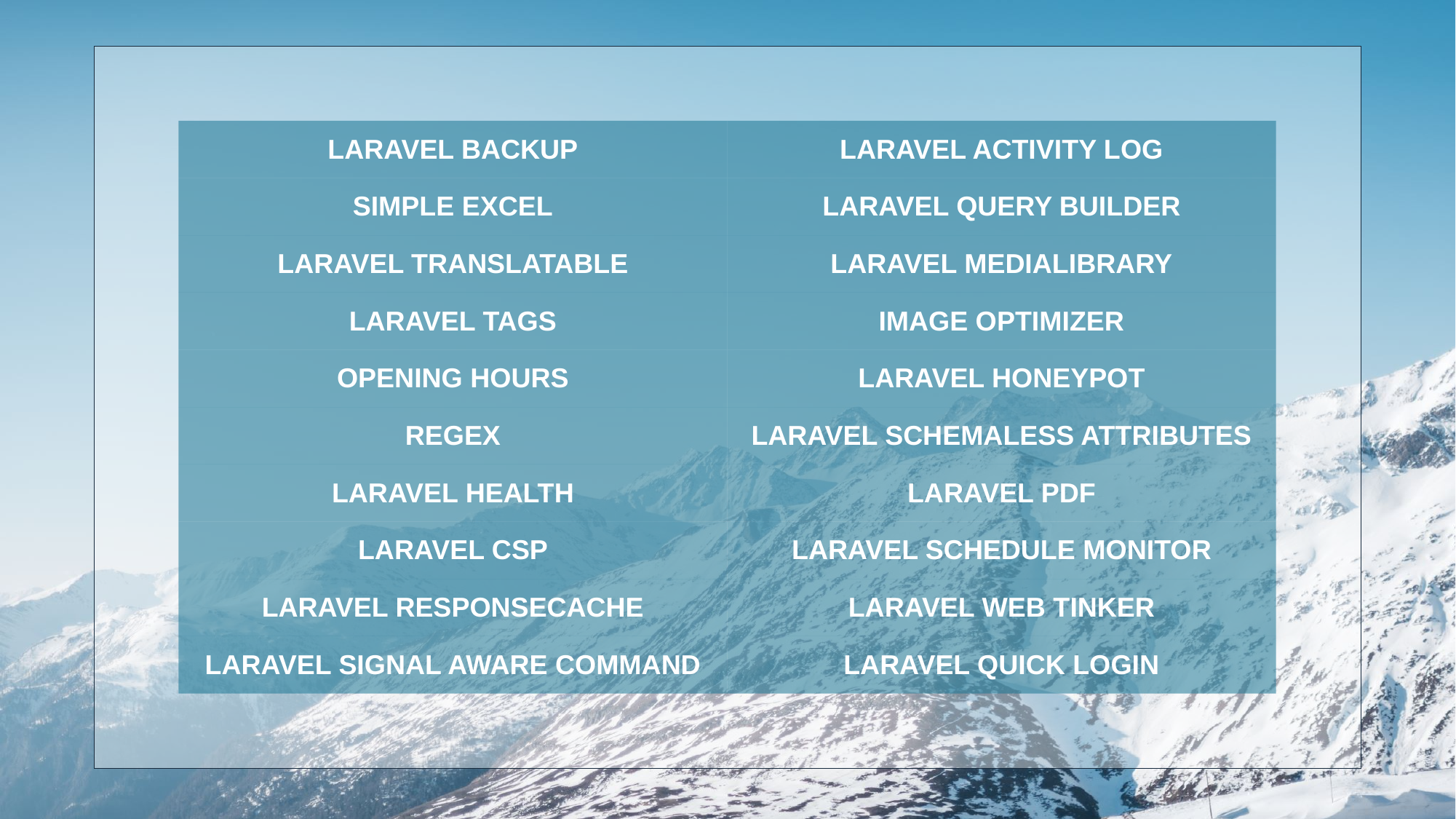

| LARAVEL BACKUP | LARAVEL ACTIVITY LOG |
| --- | --- |
| SIMPLE EXCEL | LARAVEL QUERY BUILDER |
| LARAVEL TRANSLATABLE | LARAVEL MEDIALIBRARY |
| LARAVEL TAGS | IMAGE OPTIMIZER |
| OPENING HOURS | LARAVEL HONEYPOT |
| REGEX | LARAVEL SCHEMALESS ATTRIBUTES |
| LARAVEL HEALTH | LARAVEL PDF |
| LARAVEL CSP | LARAVEL SCHEDULE MONITOR |
| LARAVEL RESPONSECACHE | LARAVEL WEB TINKER |
| LARAVEL SIGNAL AWARE COMMAND | LARAVEL QUICK LOGIN |